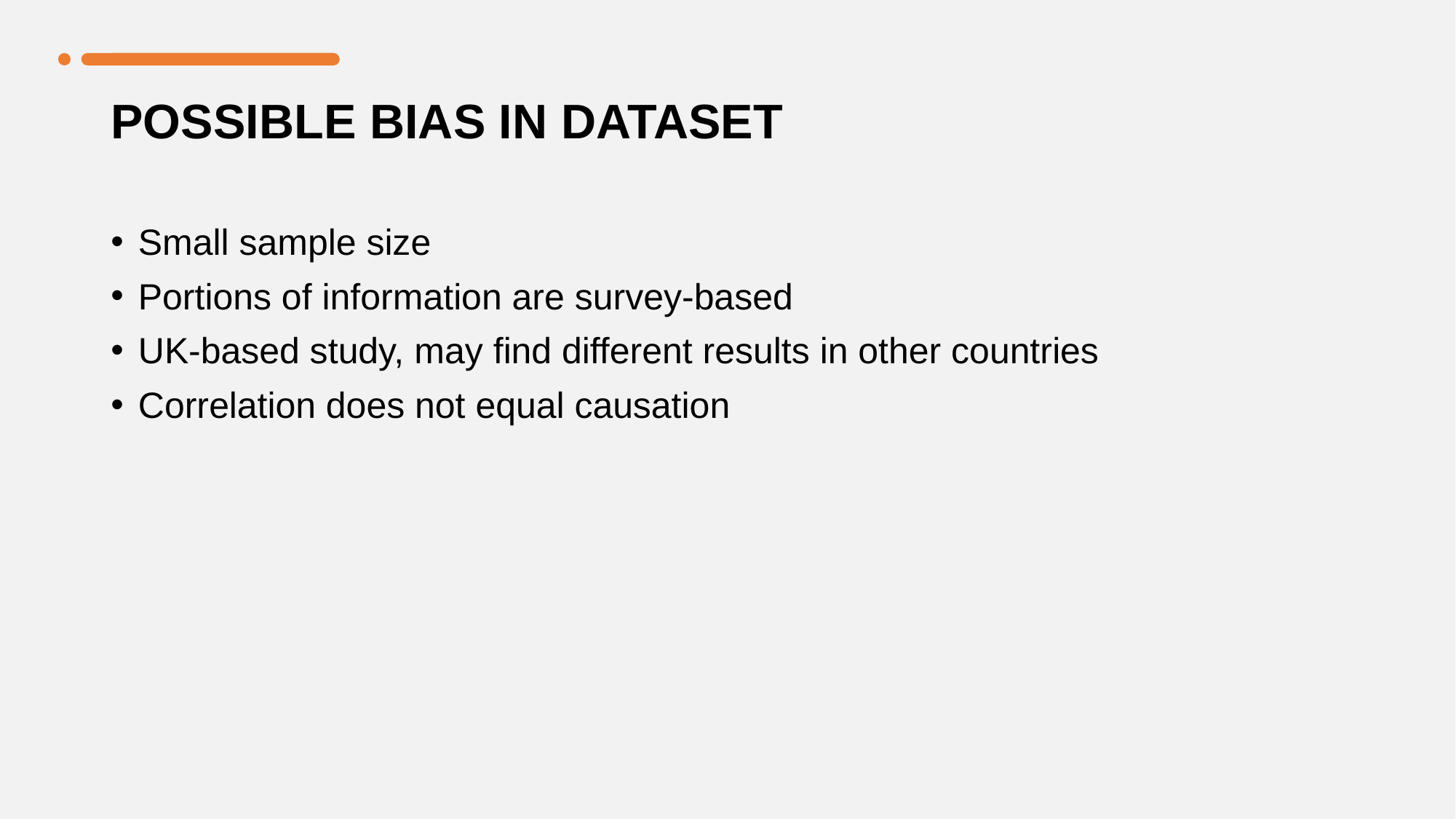

# POSSIBLE BIAS IN DATASET

Small sample size
Portions of information are survey-based
UK-based study, may find different results in other countries
Correlation does not equal causation